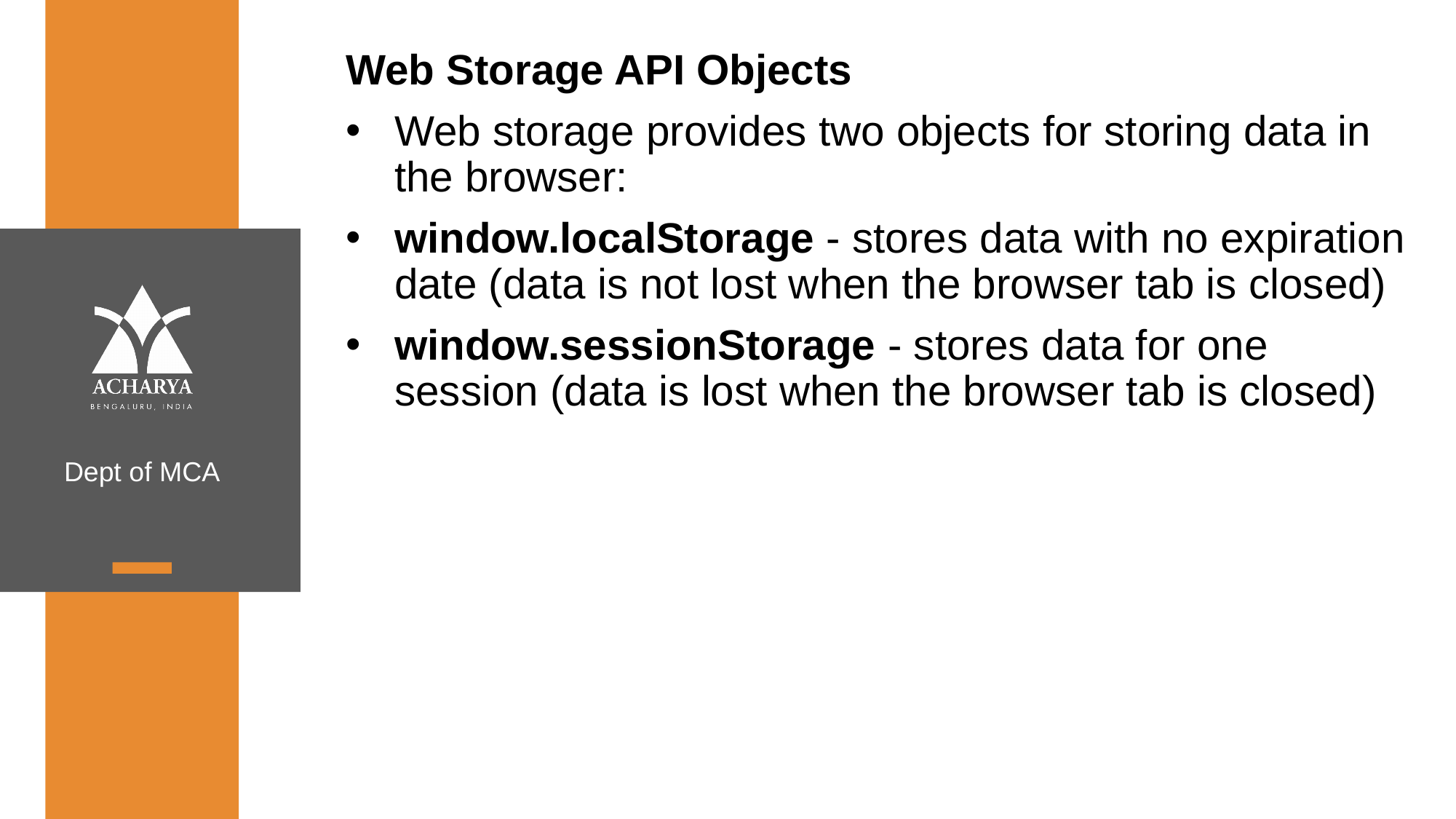

Web Storage API Objects
Web storage provides two objects for storing data in the browser:
window.localStorage - stores data with no expiration date (data is not lost when the browser tab is closed)
window.sessionStorage - stores data for one session (data is lost when the browser tab is closed)